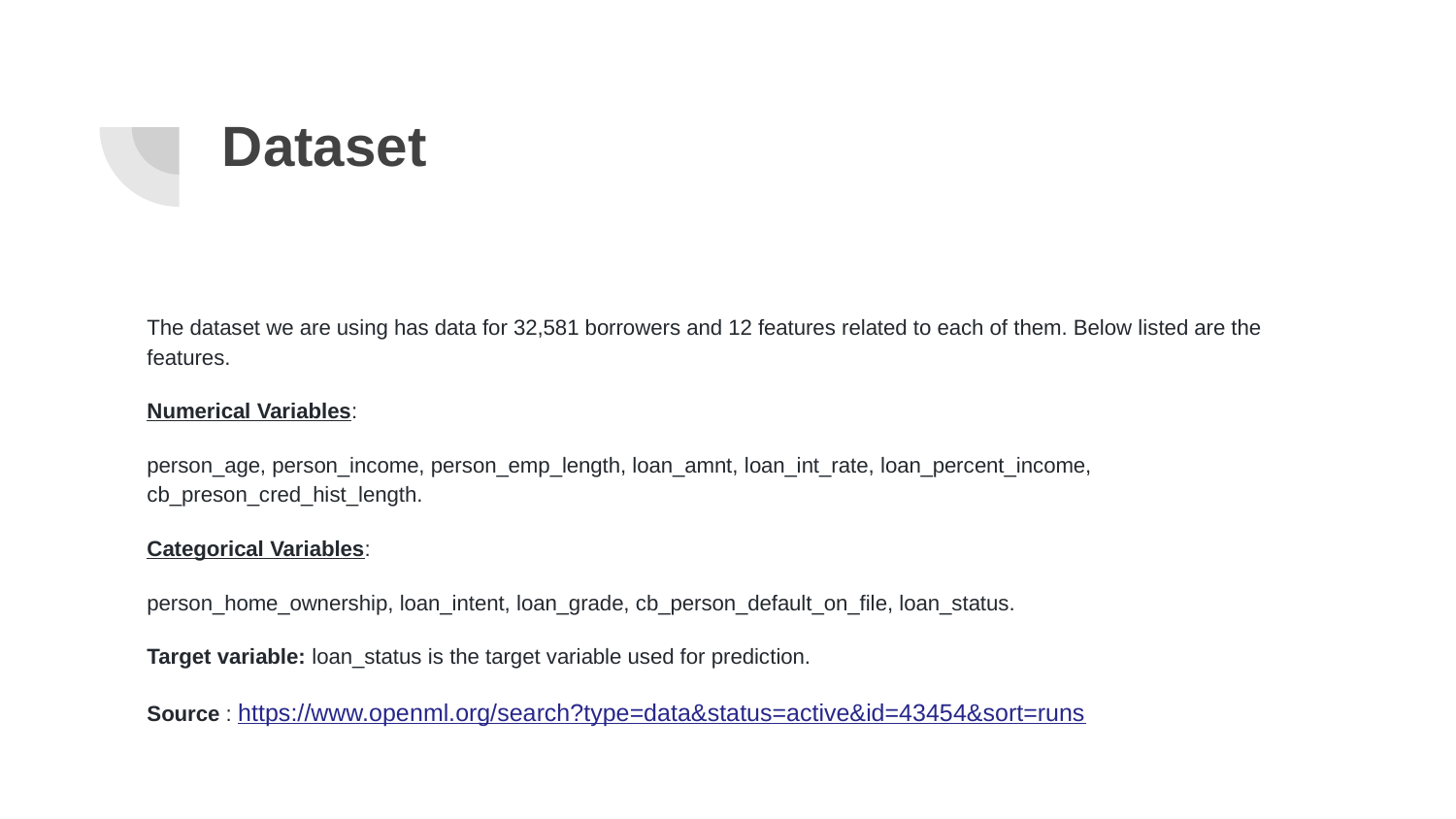

# Dataset
The dataset we are using has data for 32,581 borrowers and 12 features related to each of them. Below listed are the features.
Numerical Variables:
person_age, person_income, person_emp_length, loan_amnt, loan_int_rate, loan_percent_income, cb_preson_cred_hist_length.
Categorical Variables:
person_home_ownership, loan_intent, loan_grade, cb_person_default_on_file, loan_status.
Target variable: loan_status is the target variable used for prediction.
Source : https://www.openml.org/search?type=data&status=active&id=43454&sort=runs